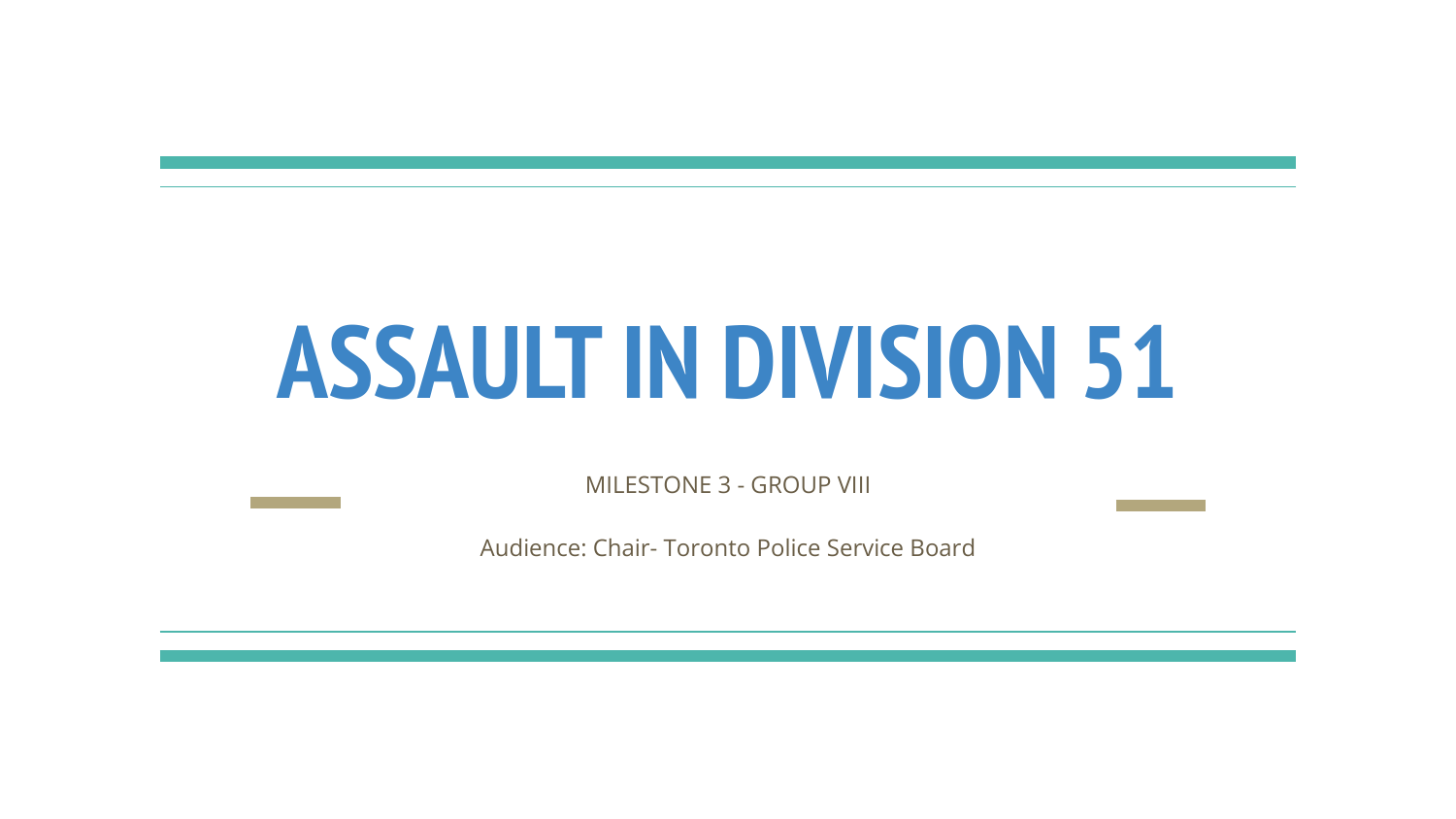

# ASSAULT IN DIVISION 51
MILESTONE 3 - GROUP VIII
Audience: Chair- Toronto Police Service Board